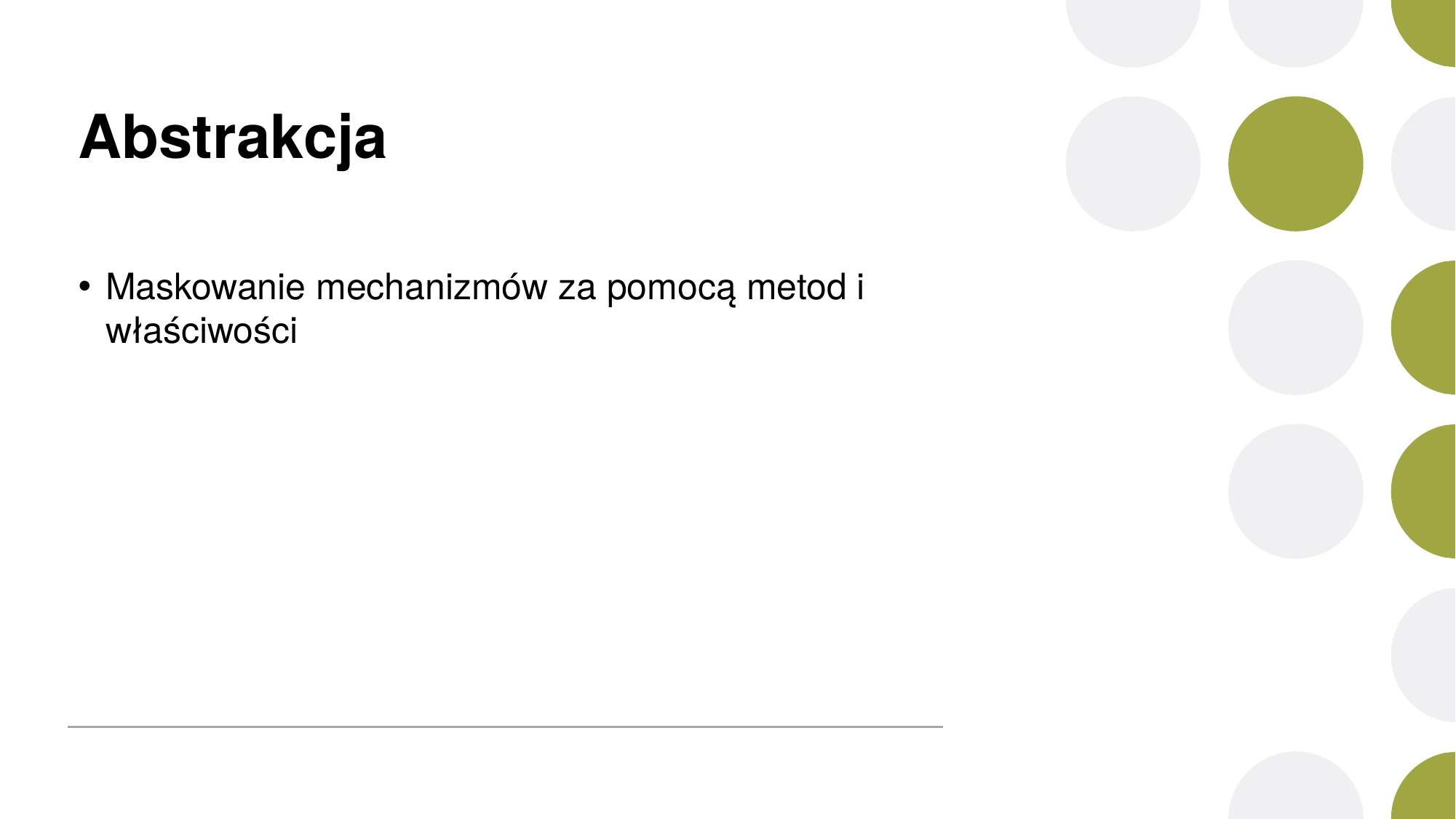

# Abstrakcja
Maskowanie mechanizmów za pomocą metod i właściwości